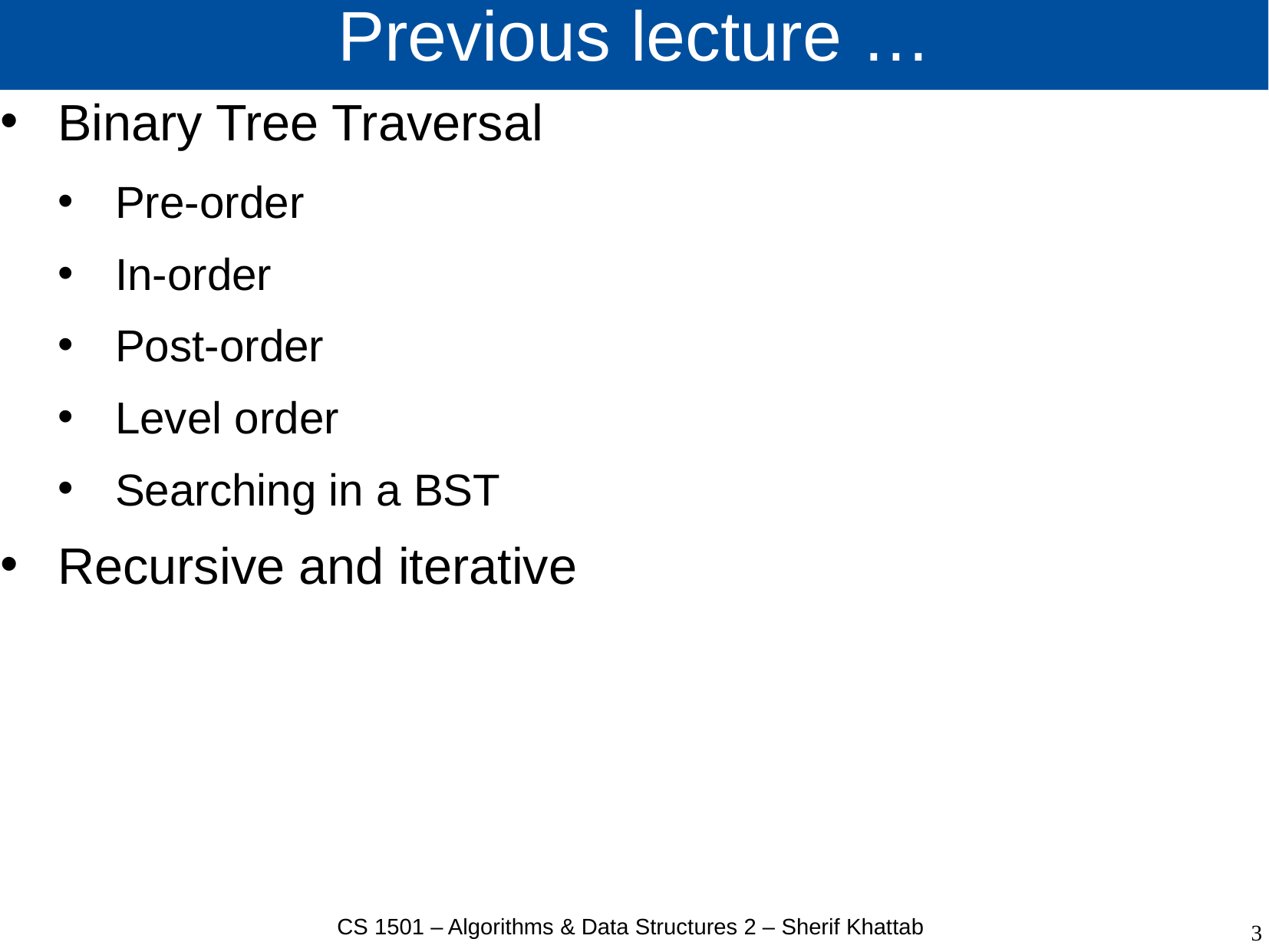

# Previous lecture …
Binary Tree Traversal
Pre-order
In-order
Post-order
Level order
Searching in a BST
Recursive and iterative
CS 1501 – Algorithms & Data Structures 2 – Sherif Khattab
3